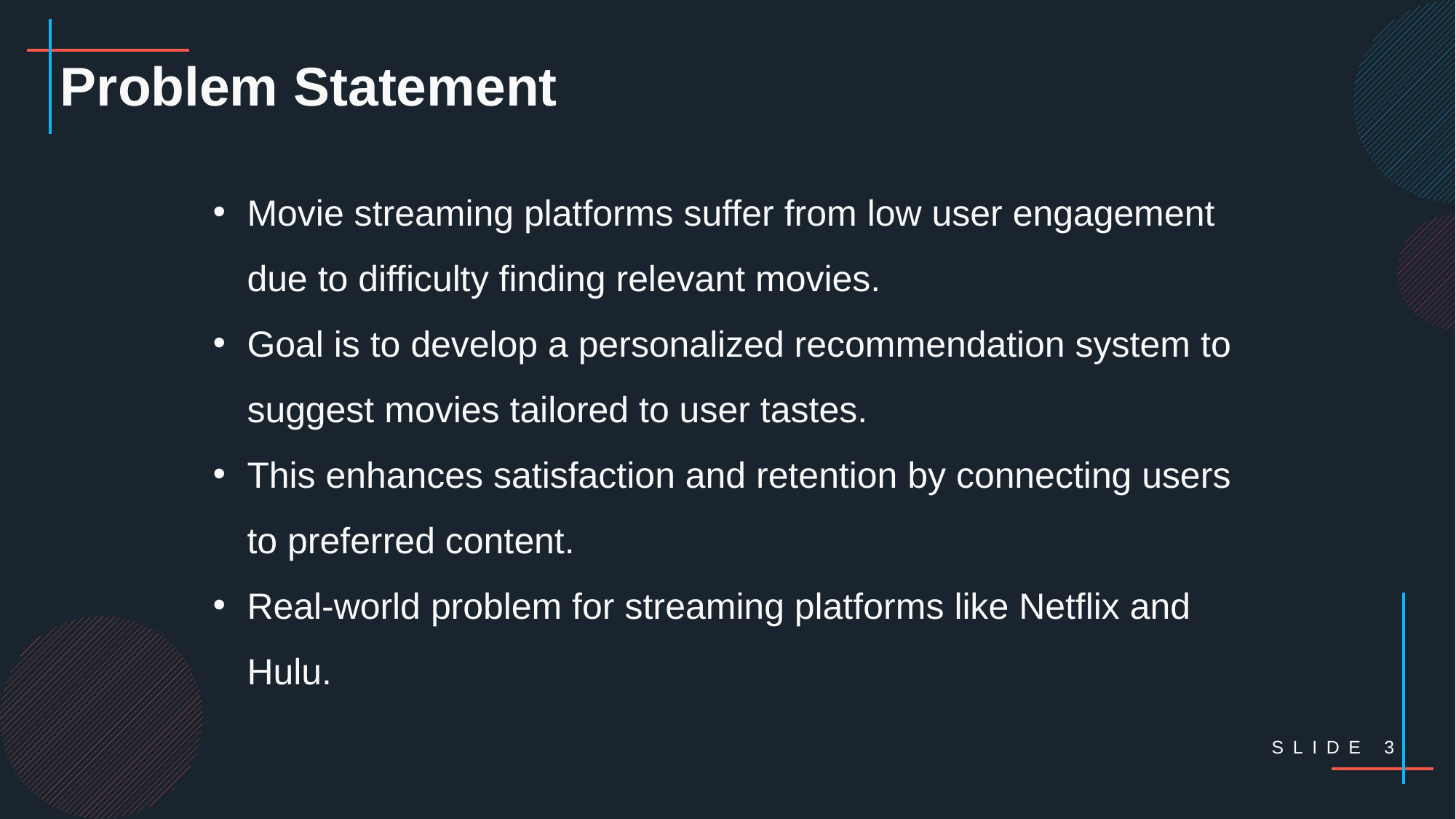

Problem Statement

Movie streaming platforms suffer from low user engagement due to difficulty finding relevant movies.
Goal is to develop a personalized recommendation system to suggest movies tailored to user tastes.
This enhances satisfaction and retention by connecting users to preferred content.
Real-world problem for streaming platforms like Netflix and Hulu.